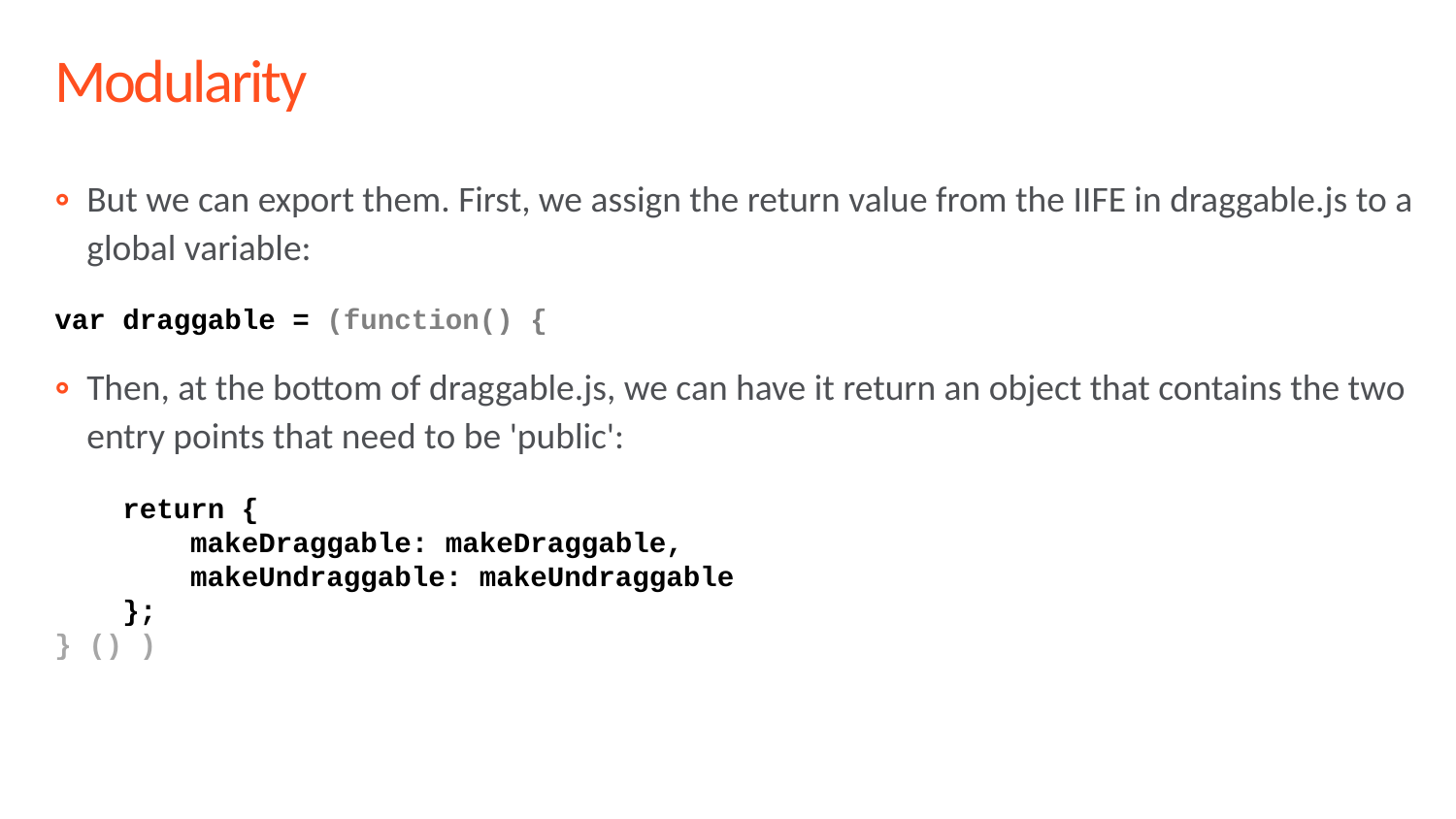

# Modularity
But we can export them. First, we assign the return value from the IIFE in draggable.js to a global variable:

var draggable = (function() {
Then, at the bottom of draggable.js, we can have it return an object that contains the two  entry points that need to be 'public':
    return {
        makeDraggable: makeDraggable,
        makeUndraggable: makeUndraggable
    };
} () )